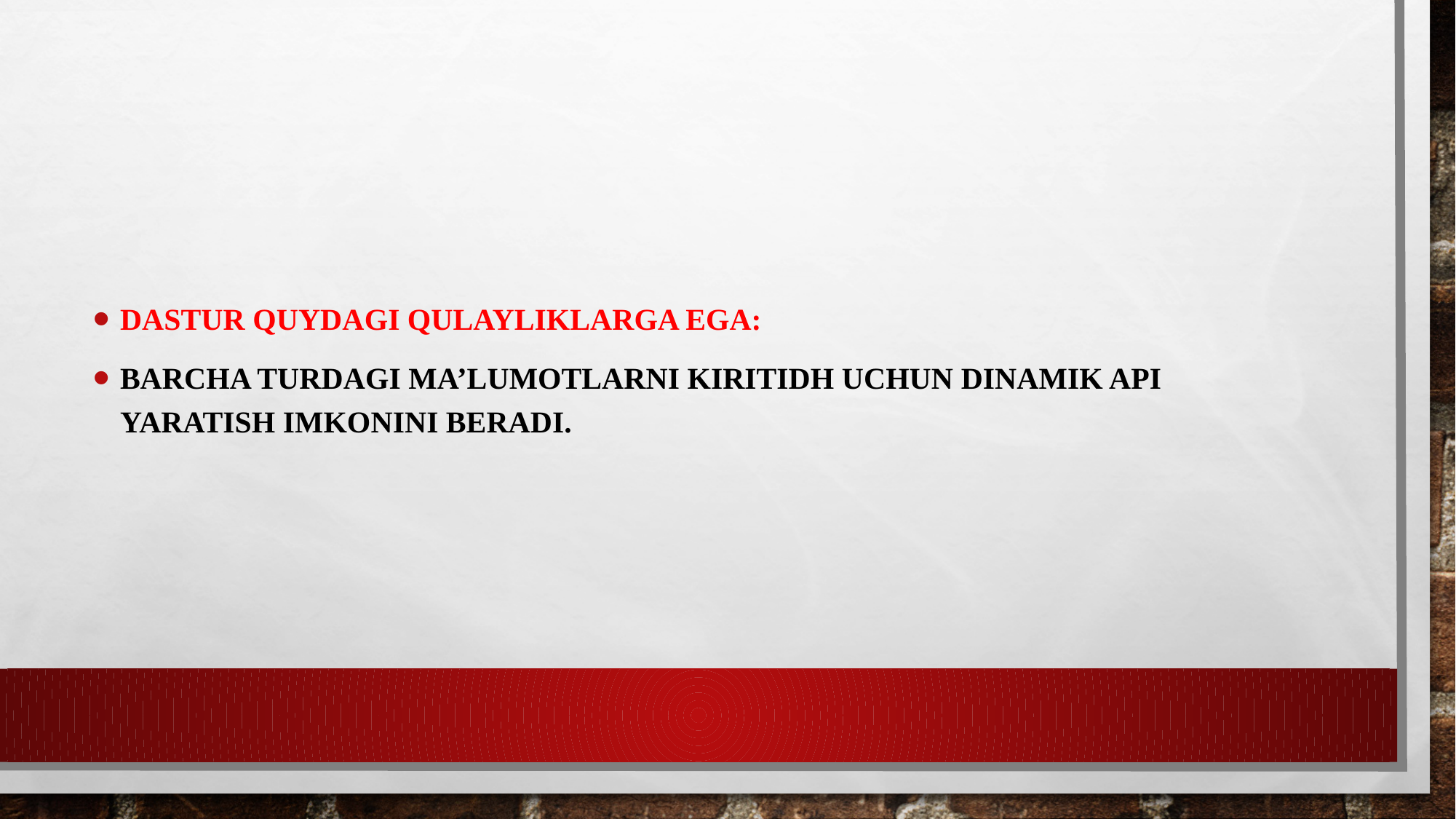

Dastur quydagi qulayliklarga ega:
Barcha turdagi ma’lumotlarni kiritidh uchun dinamik api yaratish imkonini beradi.